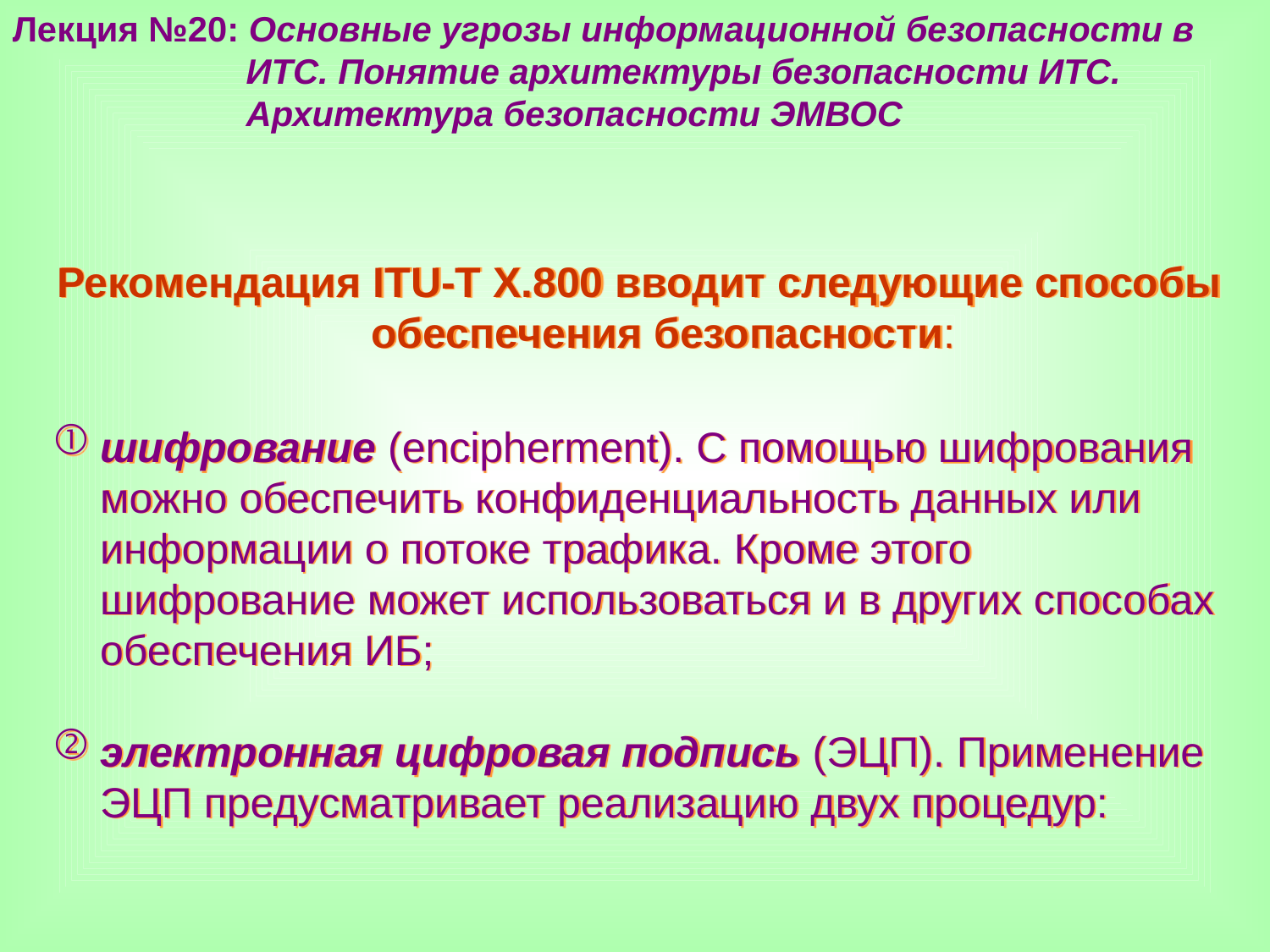

Лекция №20: Основные угрозы информационной безопасности в
                        ИТС. Понятие архитектуры безопасности ИТС.
                        Архитектура безопасности ЭМВОС
Рекомендация ITU-T Х.800 вводит следующие способы обеспечения безопасности:

шифрование (encipherment). С помощью шифрования можно обеспечить конфиденциальность данных или информации о потоке трафика. Кроме этого шифрование может использоваться и в других способах обеспечения ИБ;

электронная цифровая подпись (ЭЦП). Применение ЭЦП предусматривает реализацию двух процедур: